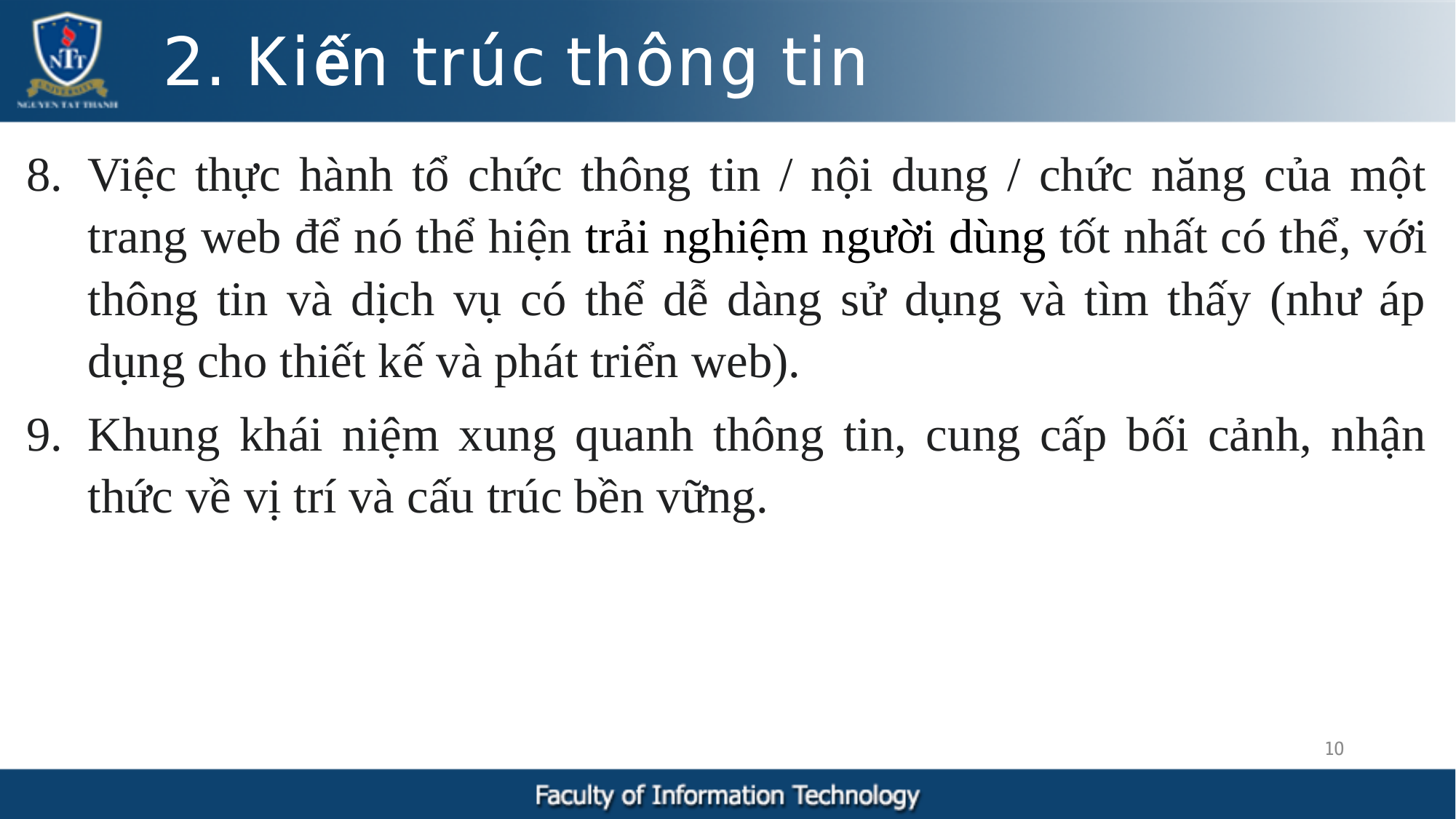

2. Kiến trúc thông tin
Việc thực hành tổ chức thông tin / nội dung / chức năng của một trang web để nó thể hiện trải nghiệm người dùng tốt nhất có thể, với thông tin và dịch vụ có thể dễ dàng sử dụng và tìm thấy (như áp dụng cho thiết kế và phát triển web).
Khung khái niệm xung quanh thông tin, cung cấp bối cảnh, nhận thức về vị trí và cấu trúc bền vững.

10